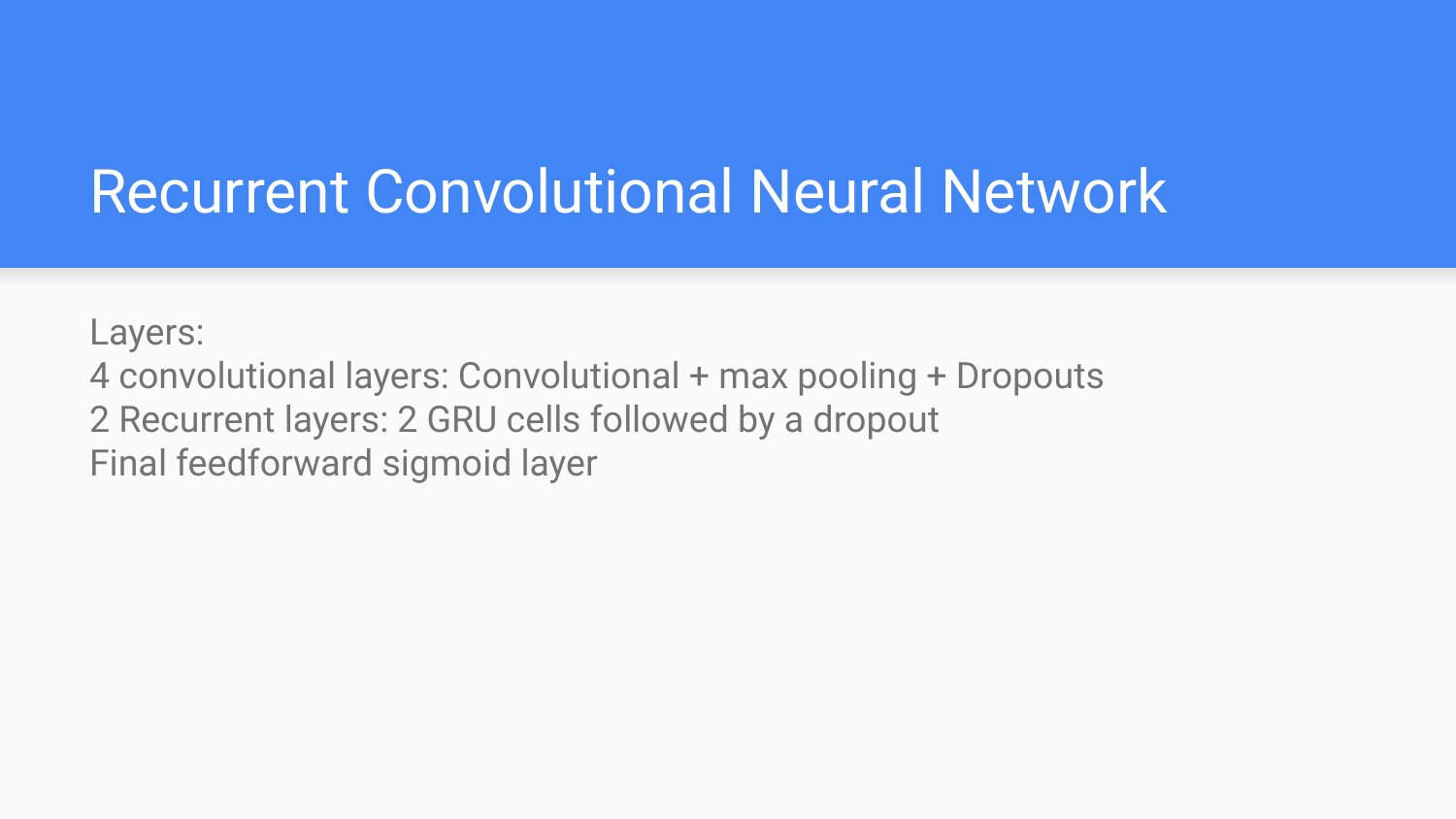

Recurrent Convolutional Neural Network
Layers:
4 convolutional layers: Convolutional + max pooling + Dropouts
2 Recurrent layers: 2 GRU cells followed by a dropout
Final feedforward sigmoid layer